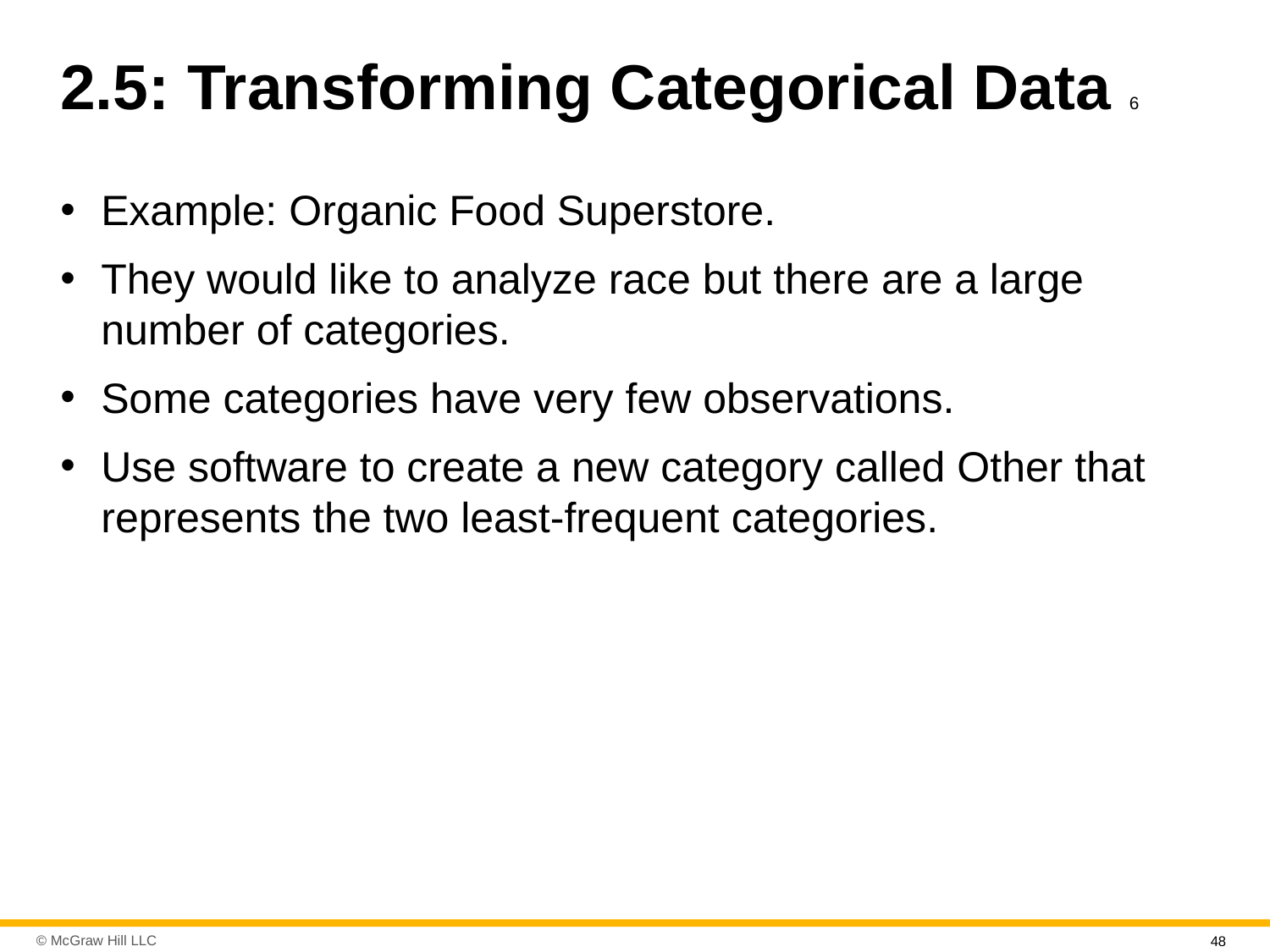

# 2.5: Transforming Categorical Data 6
Example: Organic Food Superstore.
They would like to analyze race but there are a large number of categories.
Some categories have very few observations.
Use software to create a new category called Other that represents the two least-frequent categories.
48